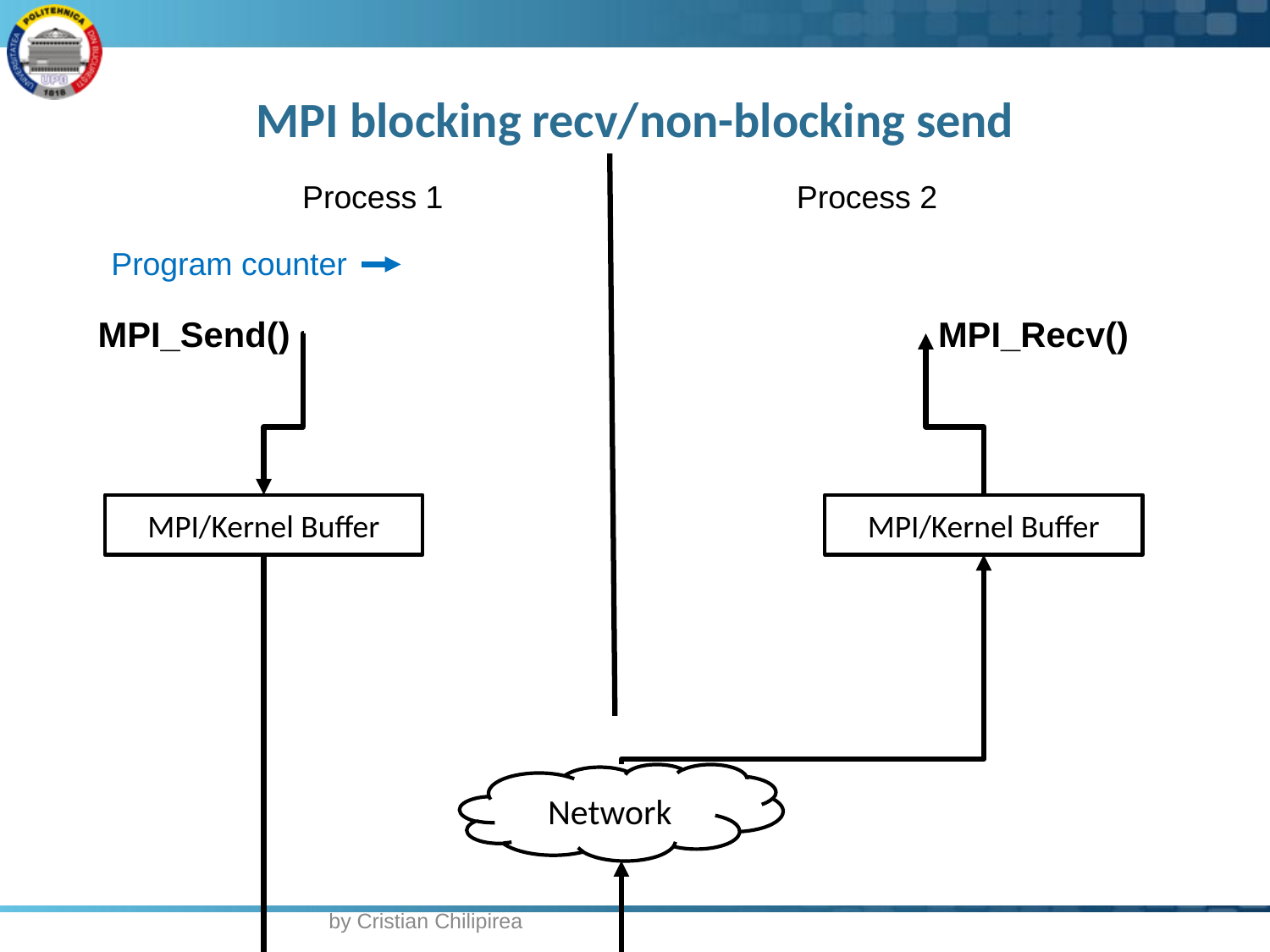

# MPI blocking recv/non-blocking send
Process 1
Process 2
Program counter
MPI_Send()
MPI_Recv()
MPI/Kernel Buffer
MPI/Kernel Buffer
Network
by Cristian Chilipirea